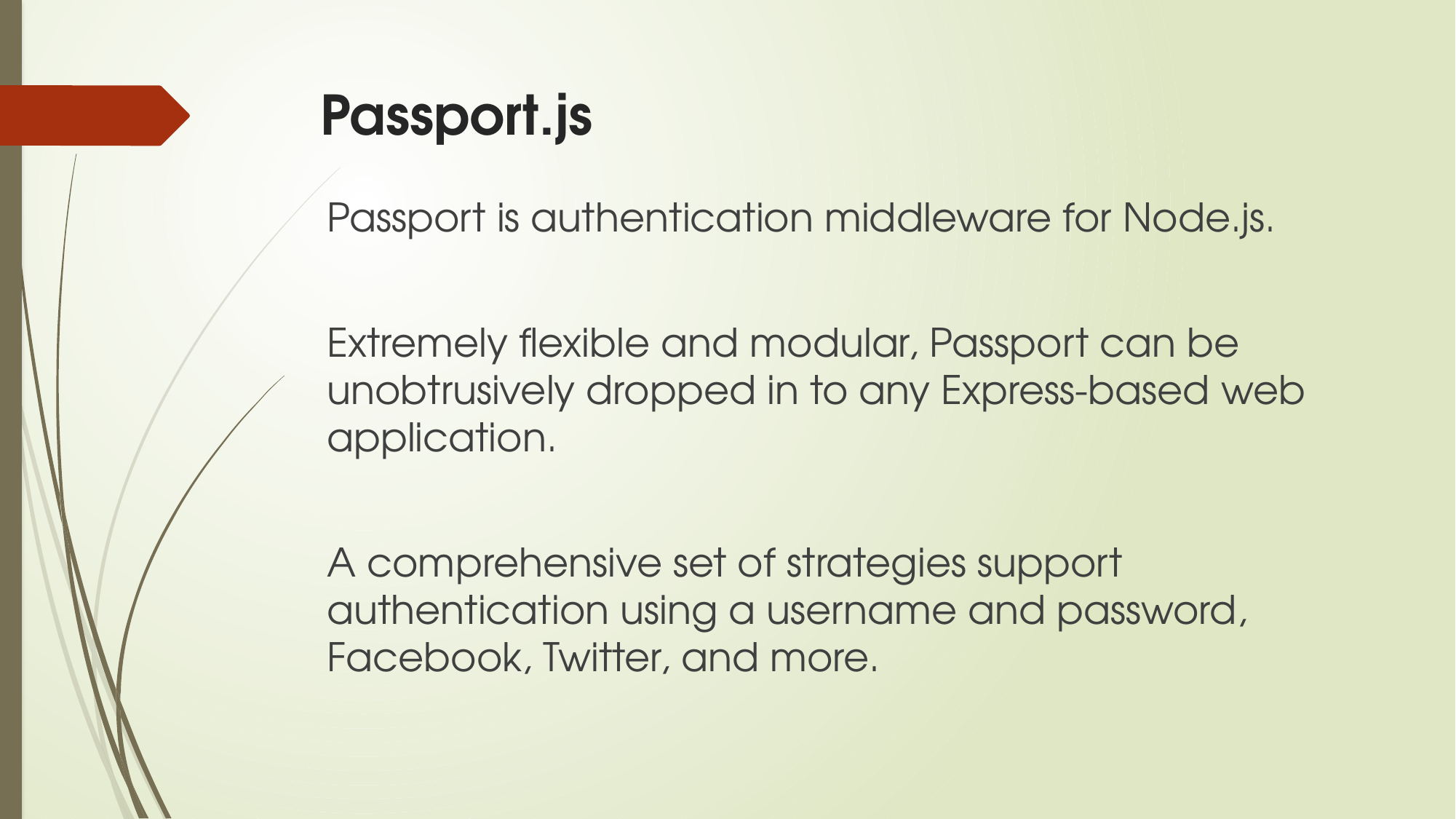

# Passport.js
Passport is authentication middleware for Node.js.

Extremely flexible and modular, Passport can be unobtrusively dropped in to any Express-based web application.

A comprehensive set of strategies support authentication using a username and password, Facebook, Twitter, and more.